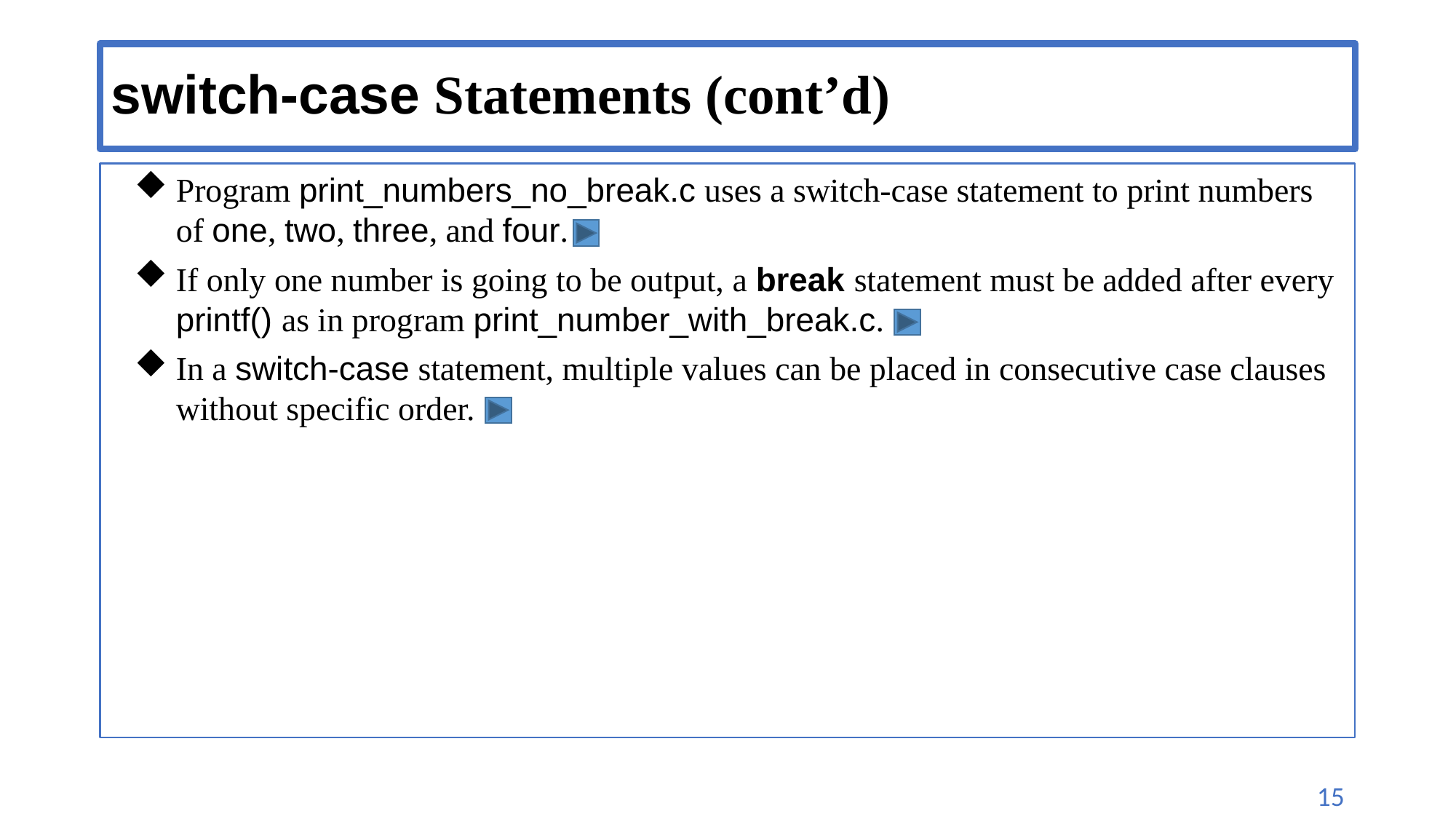

# switch-case Statements (cont’d)
Program print_numbers_no_break.c uses a switch-case statement to print numbers of one, two, three, and four.
If only one number is going to be output, a break statement must be added after every printf() as in program print_number_with_break.c.
In a switch-case statement, multiple values can be placed in consecutive case clauses without specific order.